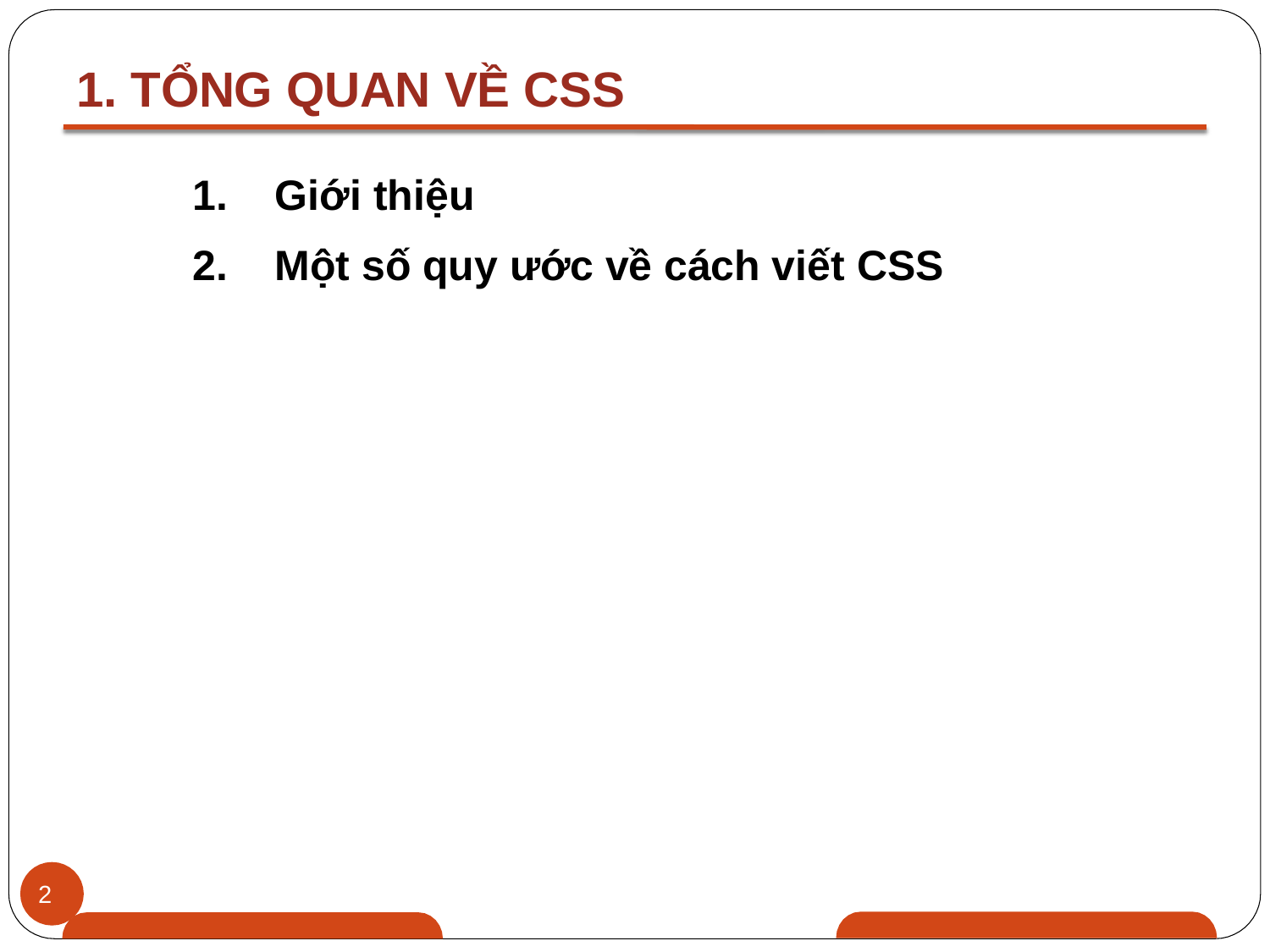

# 1. TỔNG QUAN VỀ CSS
Giới thiệu
Một số quy ước về cách viết CSS
2